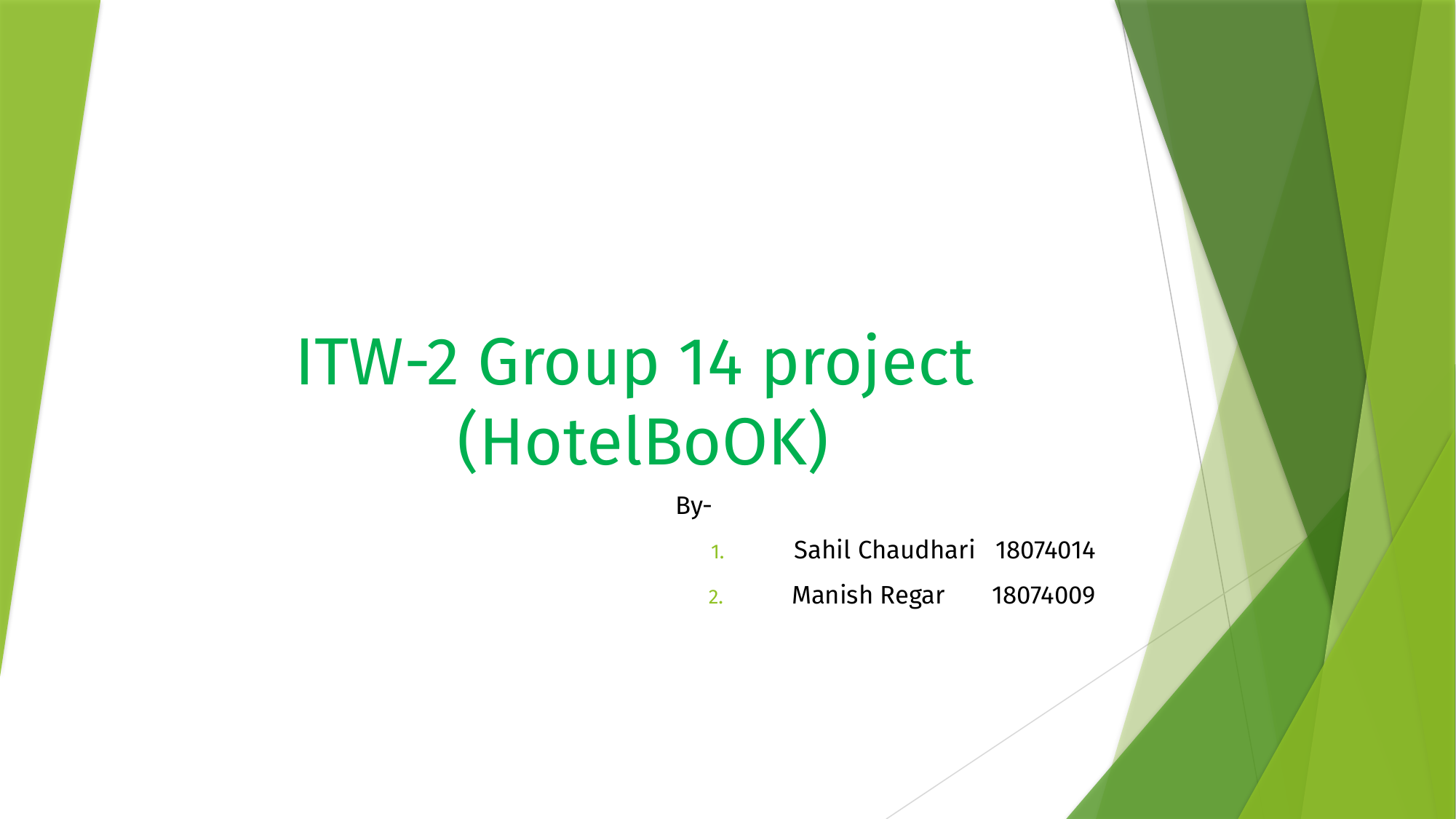

# ITW-2 Group 14 project (HotelBoOK)
                                                                        By-
Sahil Chaudhari   18074014
Manish Regar       18074009